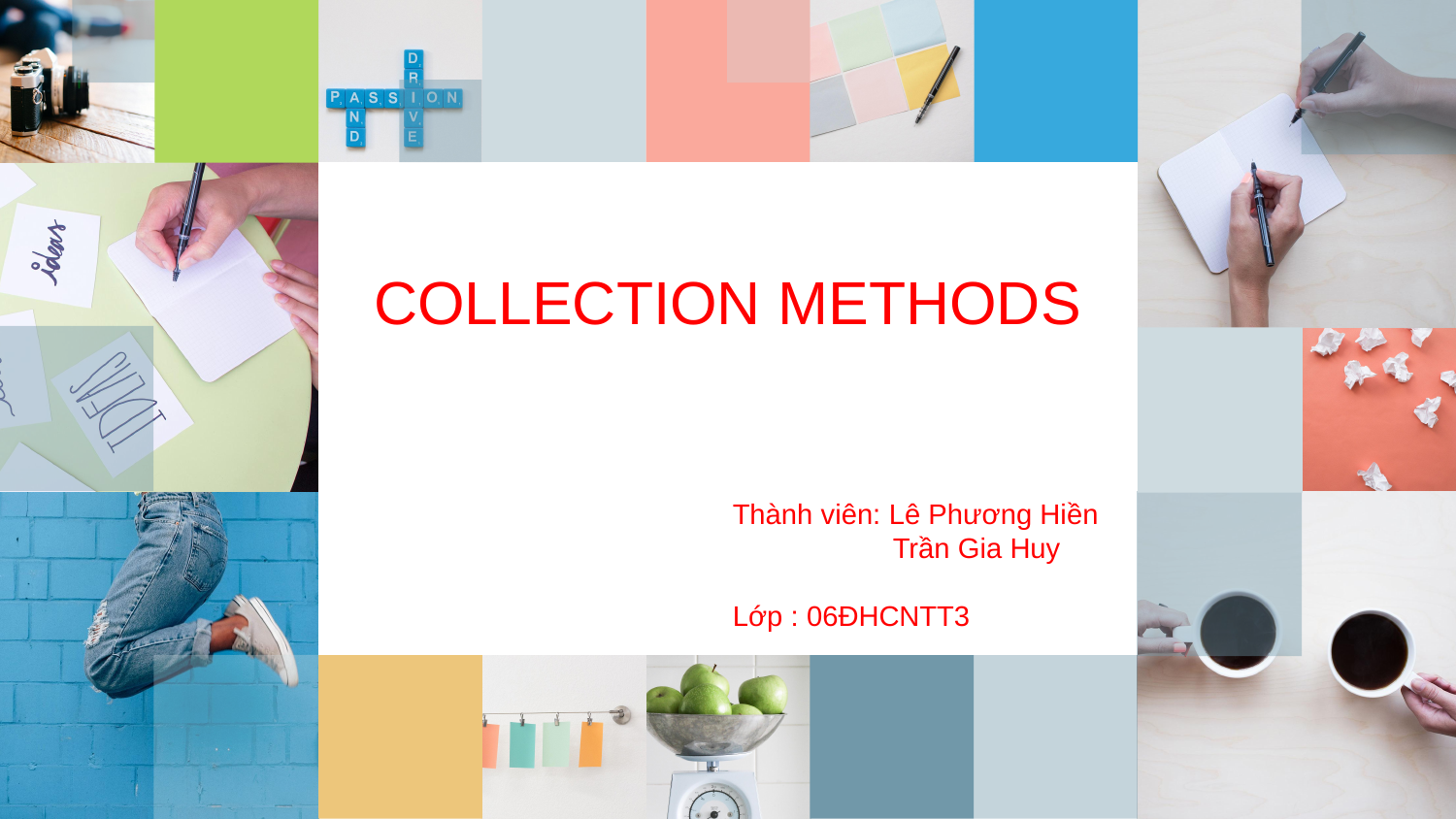

# COLLECTION METHODS
Thành viên: Lê Phương Hiền
                    Trần Gia Huy

Lớp : 06ĐHCNTT3